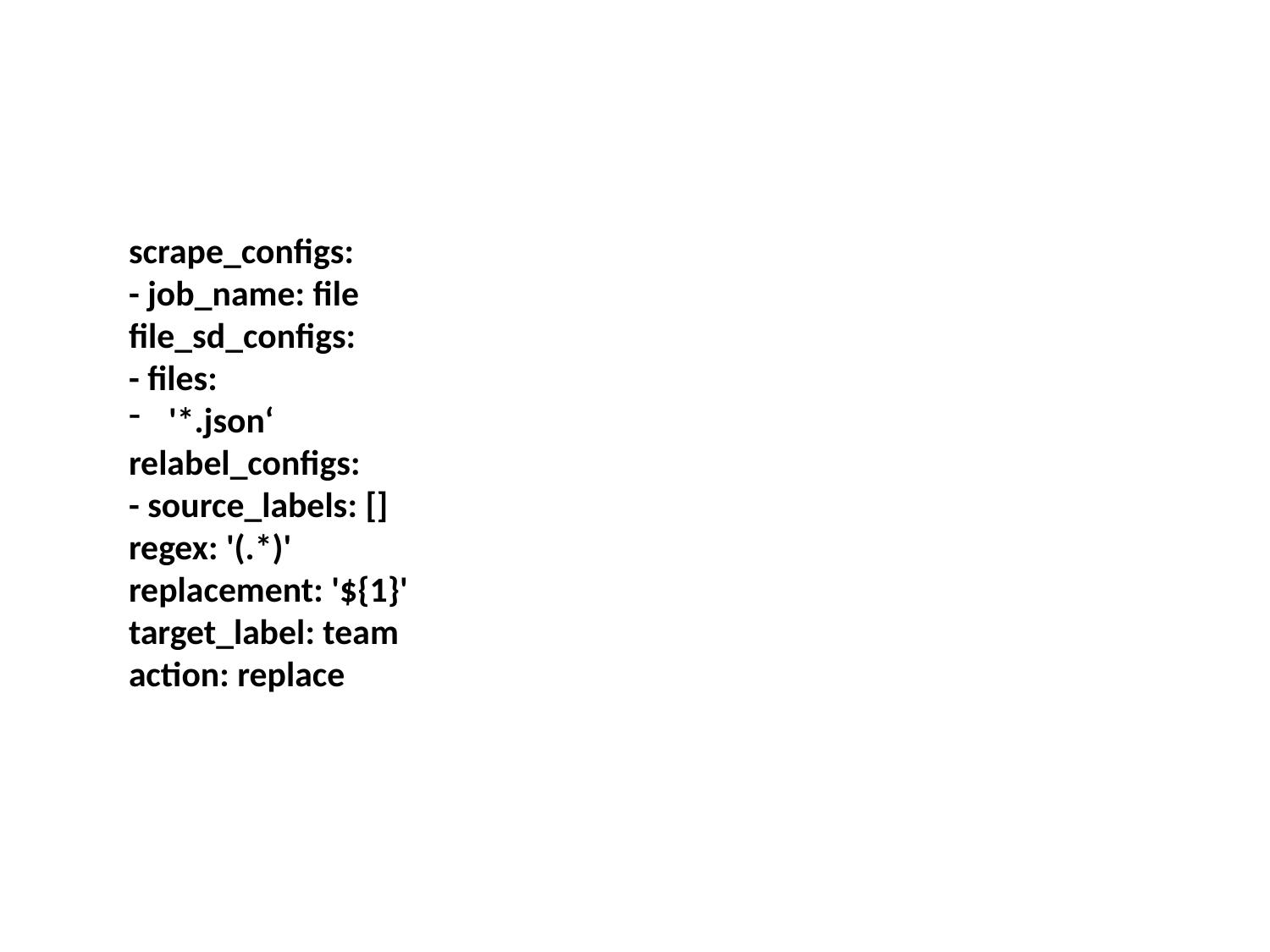

scrape_configs:
- job_name: file
file_sd_configs:
- files:
'*.json‘
relabel_configs:
- source_labels: []
regex: '(.*)'
replacement: '${1}'
target_label: team
action: replace